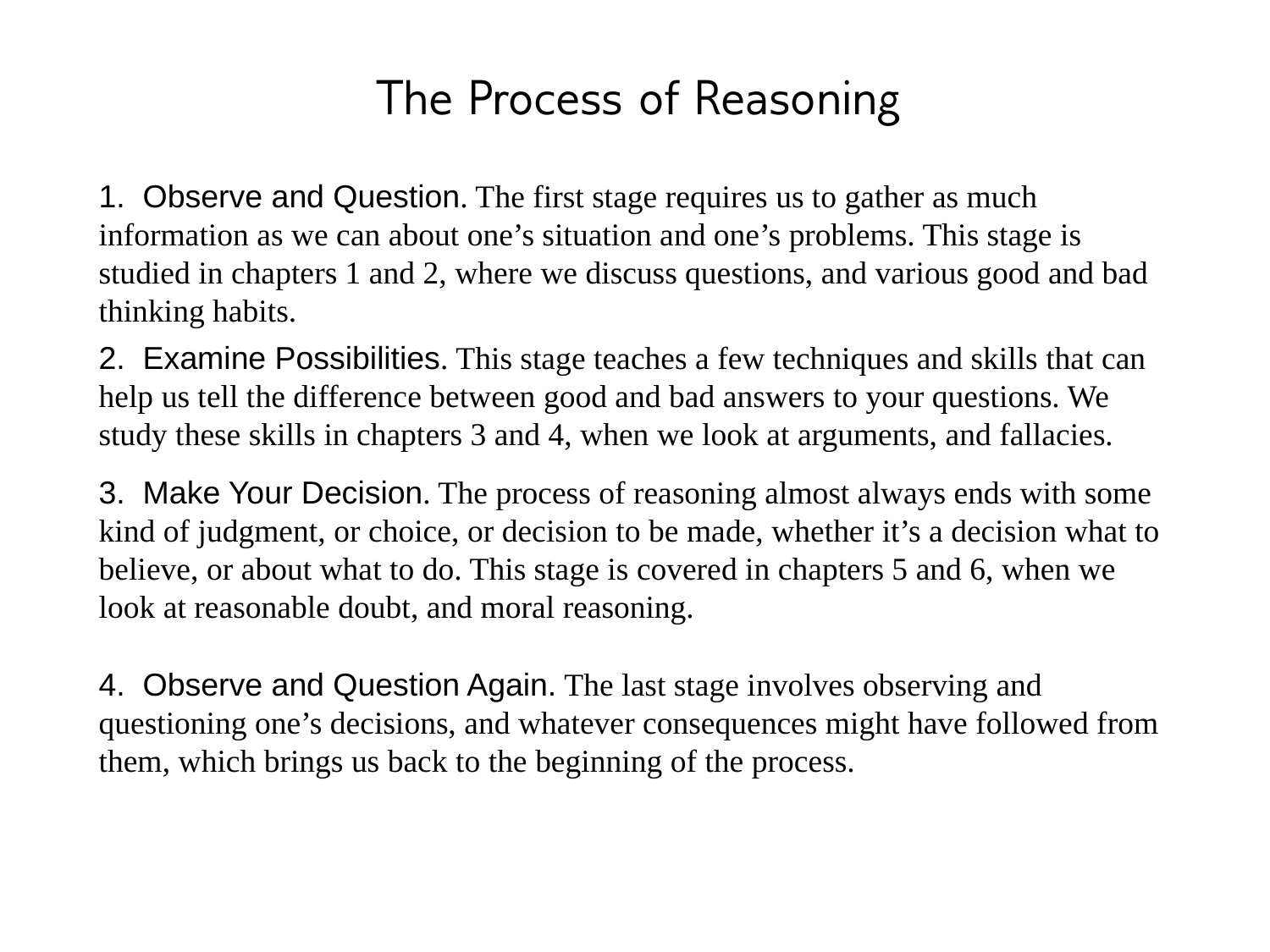

The Process of Reasoning
1.  Observe and Question. The first stage requires us to gather as much information as we can about one’s situation and one’s problems. This stage is studied in chapters 1 and 2, where we discuss questions, and various good and bad thinking habits.
2.  Examine Possibilities. This stage teaches a few techniques and skills that can help us tell the difference between good and bad answers to your questions. We study these skills in chapters 3 and 4, when we look at arguments, and fallacies.
3.  Make Your Decision. The process of reasoning almost always ends with some kind of judgment, or choice, or decision to be made, whether it’s a decision what to believe, or about what to do. This stage is covered in chapters 5 and 6, when we look at reasonable doubt, and moral reasoning.
4.  Observe and Question Again. The last stage involves observing and questioning one’s decisions, and whatever consequences might have followed from them, which brings us back to the beginning of the process.